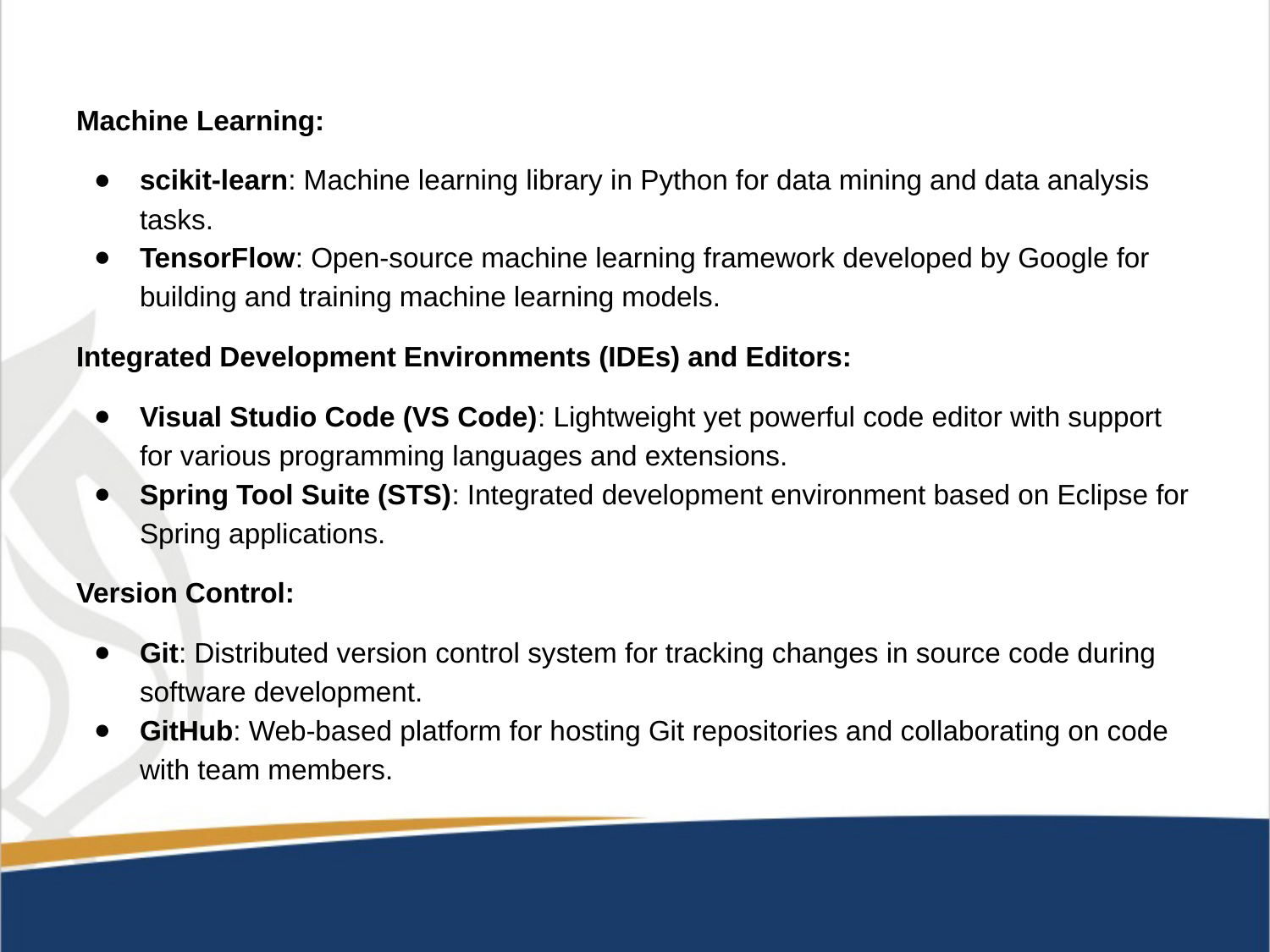

Machine Learning:
scikit-learn: Machine learning library in Python for data mining and data analysis tasks.
TensorFlow: Open-source machine learning framework developed by Google for building and training machine learning models.
Integrated Development Environments (IDEs) and Editors:
Visual Studio Code (VS Code): Lightweight yet powerful code editor with support for various programming languages and extensions.
Spring Tool Suite (STS): Integrated development environment based on Eclipse for Spring applications.
Version Control:
Git: Distributed version control system for tracking changes in source code during software development.
GitHub: Web-based platform for hosting Git repositories and collaborating on code with team members.